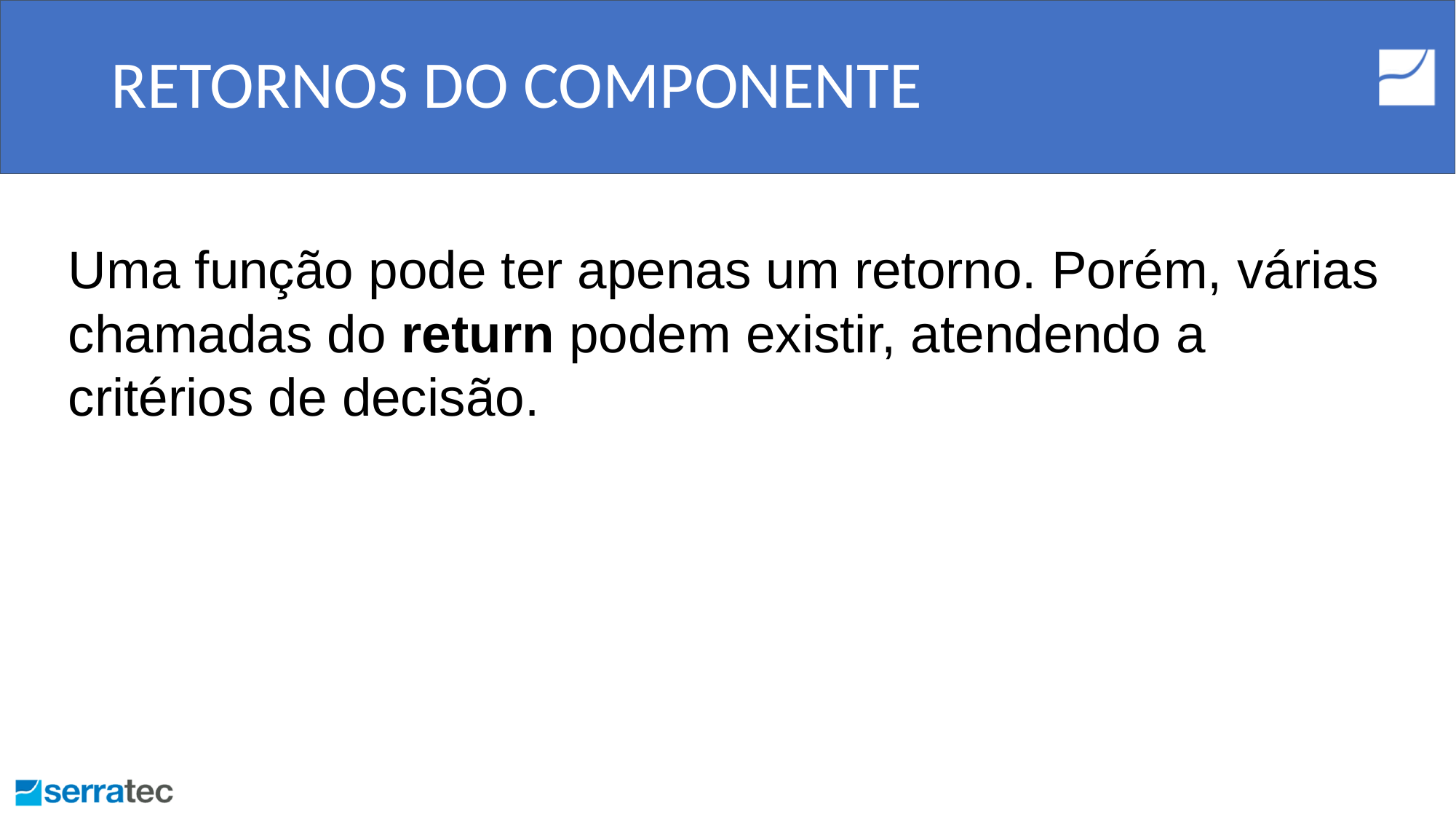

# RETORNOS DO COMPONENTE

Uma função pode ter apenas um retorno. Porém, várias chamadas do return podem existir, atendendo a critérios de decisão.